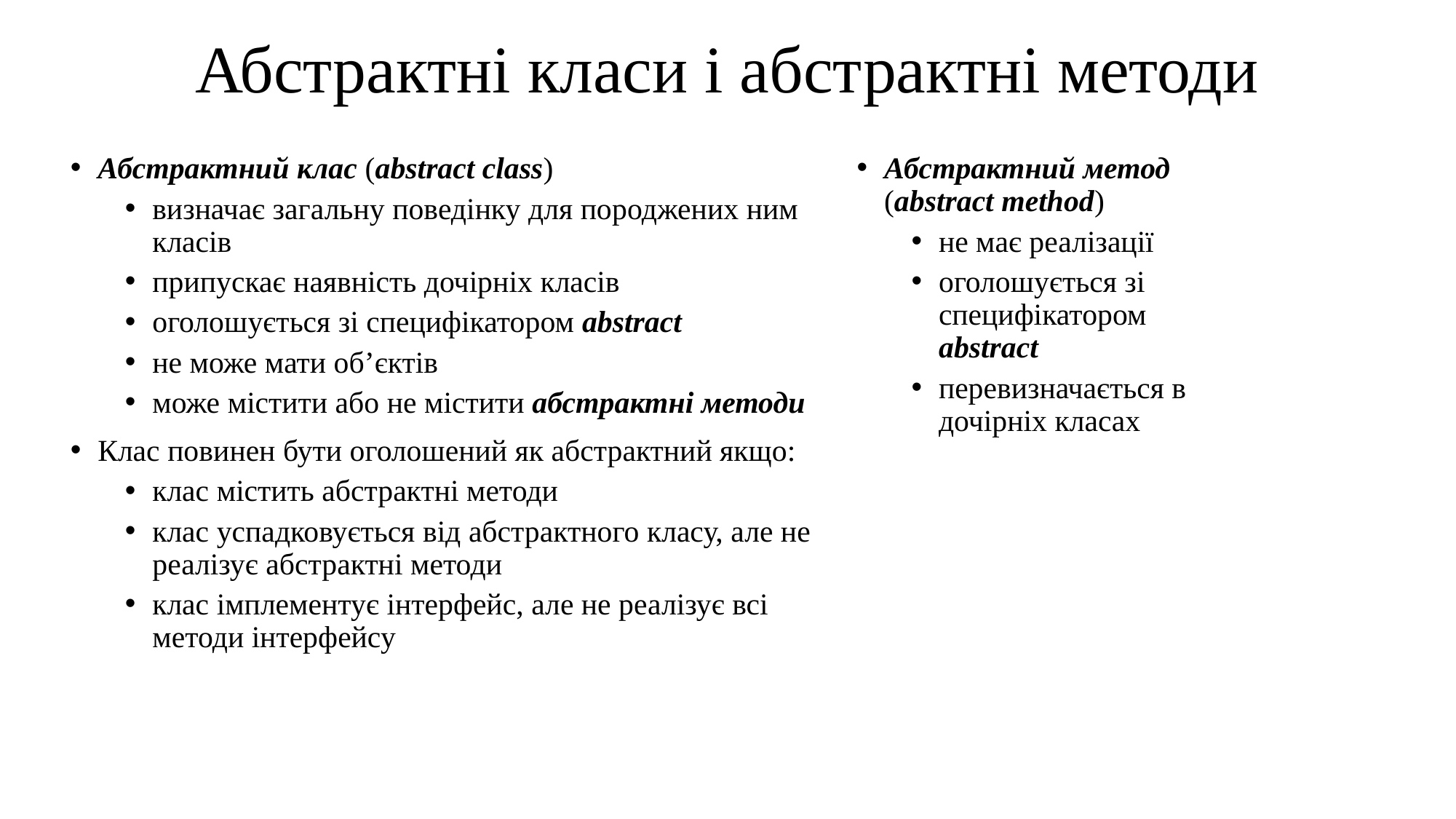

# Абстрактні класи і абстрактні методи
Абстрактний клас (abstract class)
визначає загальну поведінку для породжених ним класів
припускає наявність дочірніх класів
оголошується зі специфікатором abstract
не може мати об’єктів
може містити або не містити абстрактні методи
Клас повинен бути оголошений як абстрактний якщо:
клас містить абстрактні методи
клас успадковується від абстрактного класу, але не реалізує абстрактні методи
клас імплементує інтерфейс, але не реалізує всі методи інтерфейсу

Абстрактний метод (abstract method)
не має реалізації
оголошується зі специфікатором abstract
перевизначається в дочірніх класах